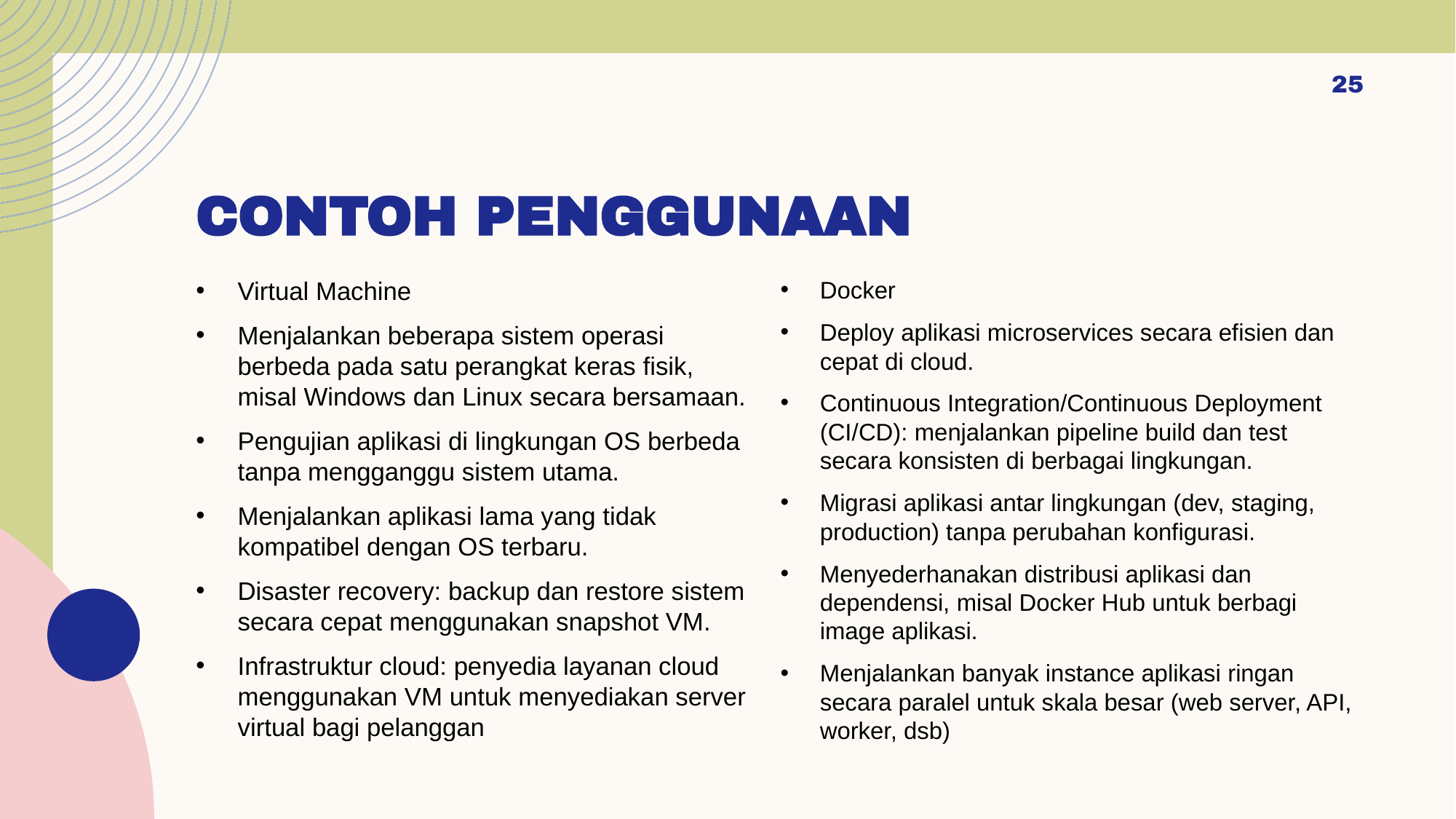

25
# Contoh Penggunaan
Virtual Machine
Menjalankan beberapa sistem operasi berbeda pada satu perangkat keras fisik, misal Windows dan Linux secara bersamaan.
Pengujian aplikasi di lingkungan OS berbeda tanpa mengganggu sistem utama.
Menjalankan aplikasi lama yang tidak kompatibel dengan OS terbaru.
Disaster recovery: backup dan restore sistem secara cepat menggunakan snapshot VM.
Infrastruktur cloud: penyedia layanan cloud menggunakan VM untuk menyediakan server virtual bagi pelanggan
Docker
Deploy aplikasi microservices secara efisien dan cepat di cloud.
Continuous Integration/Continuous Deployment (CI/CD): menjalankan pipeline build dan test secara konsisten di berbagai lingkungan.
Migrasi aplikasi antar lingkungan (dev, staging, production) tanpa perubahan konfigurasi.
Menyederhanakan distribusi aplikasi dan dependensi, misal Docker Hub untuk berbagi image aplikasi.
Menjalankan banyak instance aplikasi ringan secara paralel untuk skala besar (web server, API, worker, dsb)